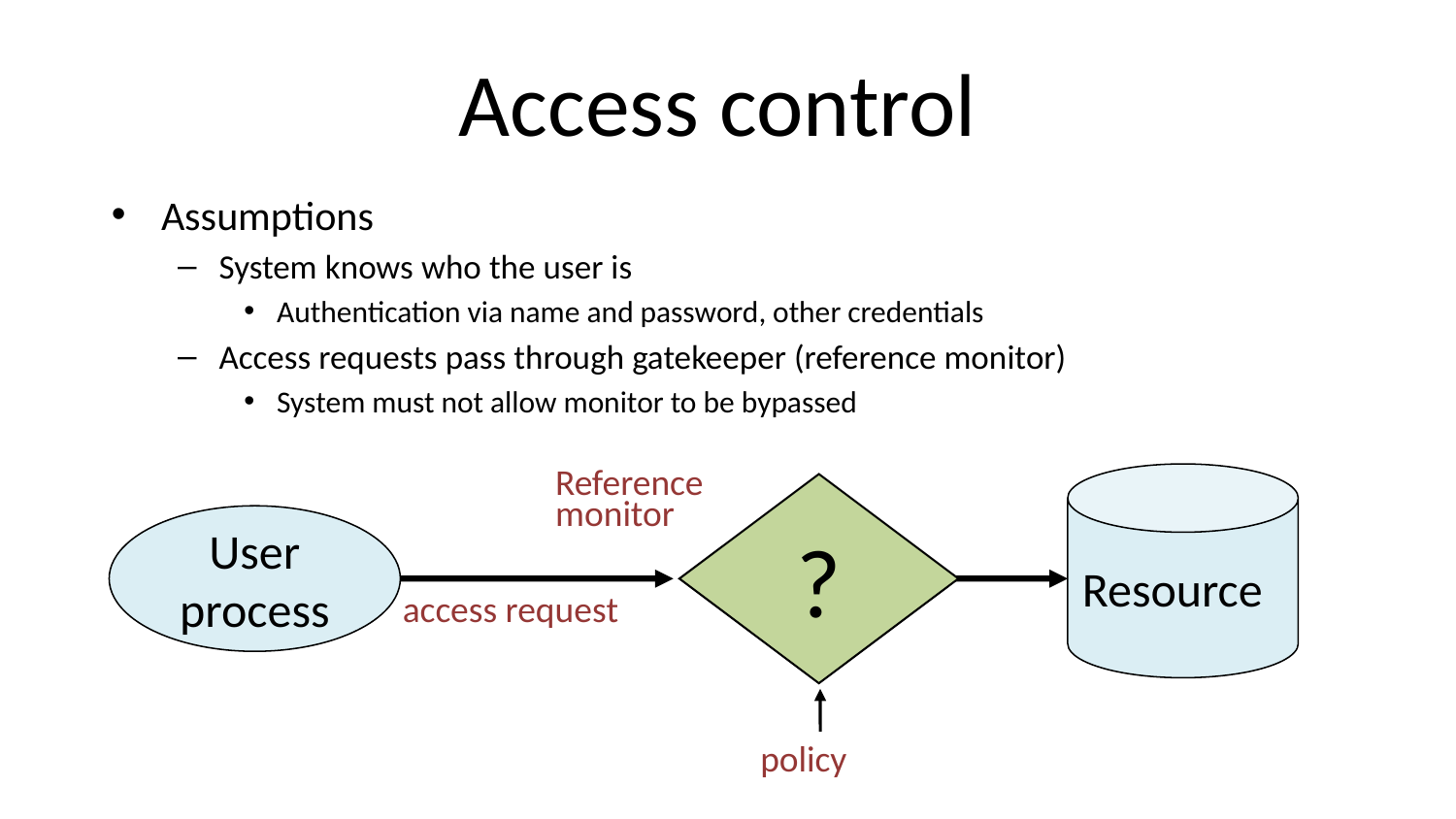

# Access control
Assumptions
System knows who the user is
Authentication via name and password, other credentials
Access requests pass through gatekeeper (reference monitor)
System must not allow monitor to be bypassed
Resource
Reference
monitor
?
User process

access request

policy